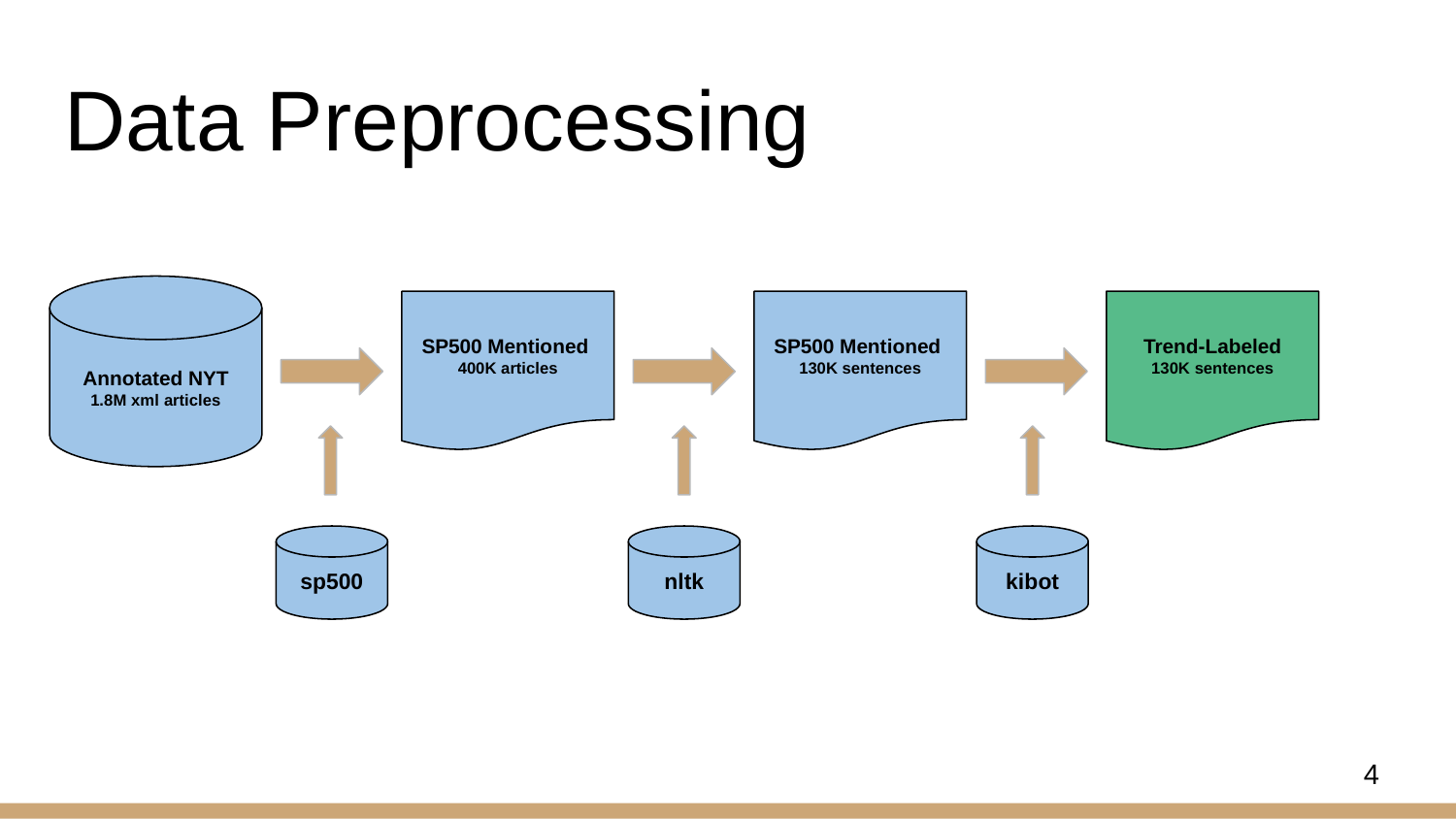

# Data Preprocessing
Annotated NYT
1.8M xml articles
SP500 Mentioned
400K articles
SP500 Mentioned
130K sentences
Trend-Labeled
130K sentences

sp500
nltk
kibot
4